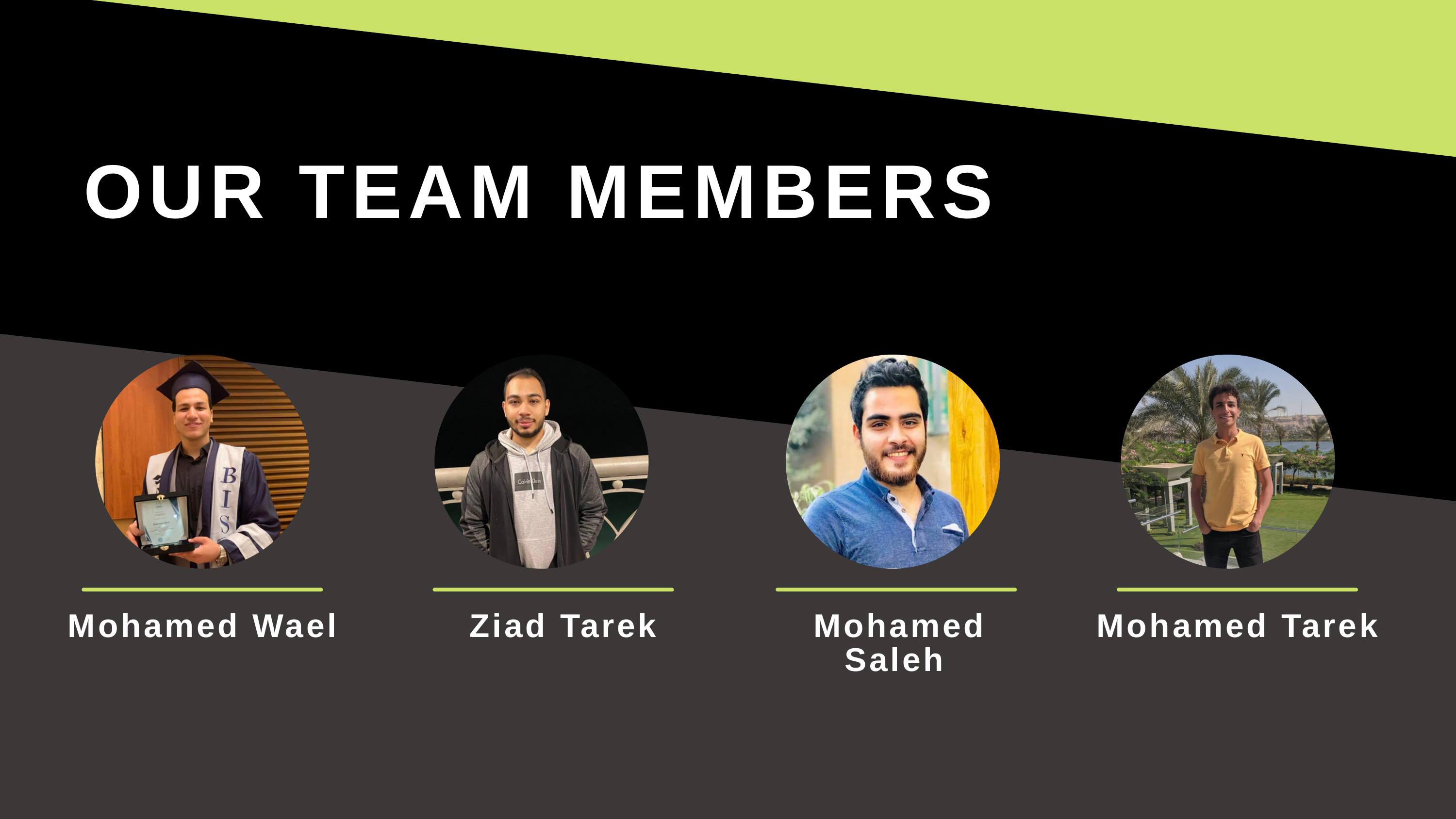

OUR TEAM MEMBERS

Mohamed Wael
Ziad Tarek
Mohamed Saleh
Mohamed Tarek